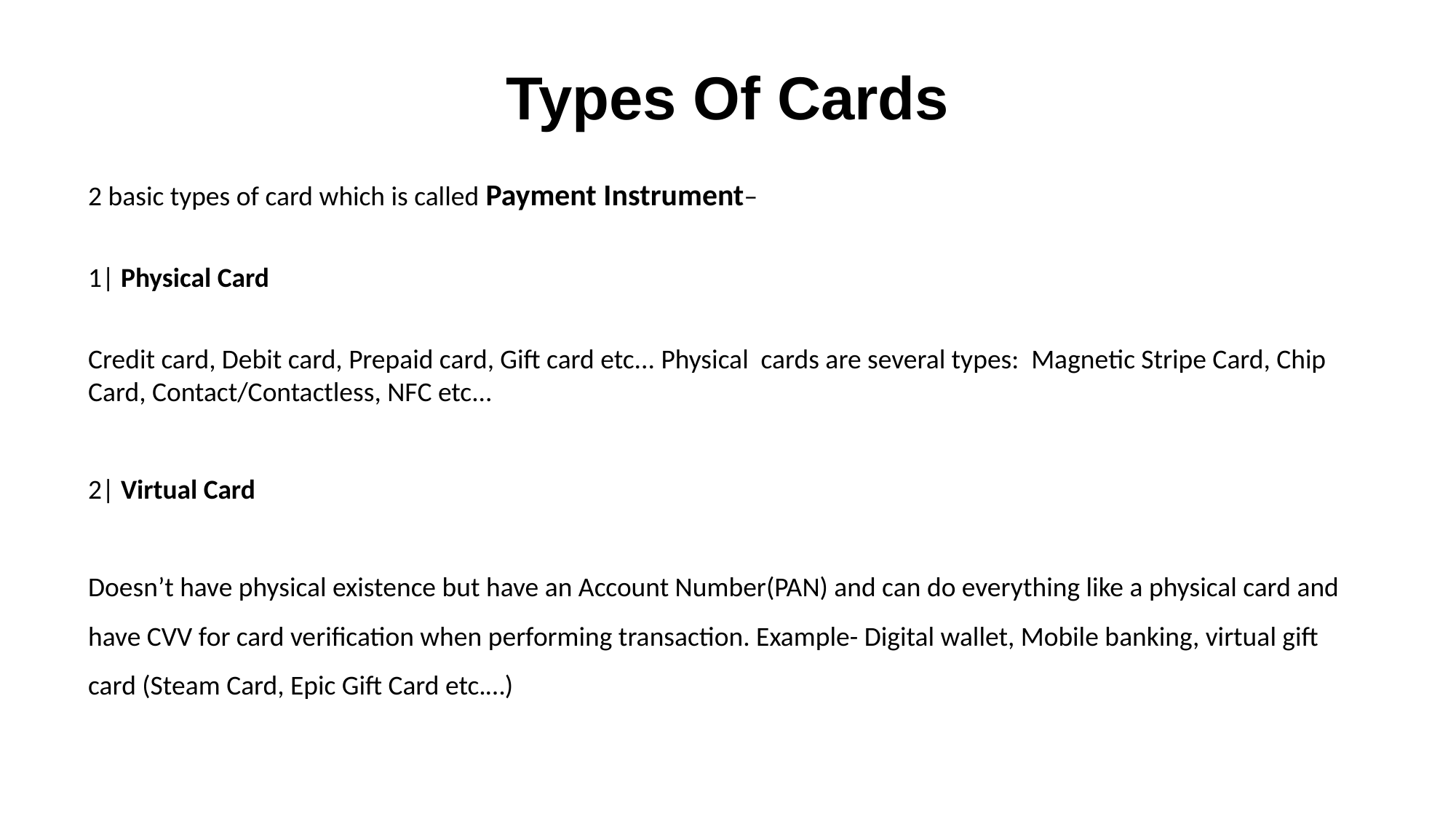

Types Of Cards
2 basic types of card which is called Payment Instrument–
1| Physical Card
Credit card, Debit card, Prepaid card, Gift card etc... Physical  cards are several types:  Magnetic Stripe Card, Chip Card, Contact/Contactless, NFC etc...
2| Virtual Card
Doesn’t have physical existence but have an Account Number(PAN) and can do everything like a physical card and have CVV for card verification when performing transaction. Example- Digital wallet, Mobile banking, virtual gift card (Steam Card, Epic Gift Card etc.…)